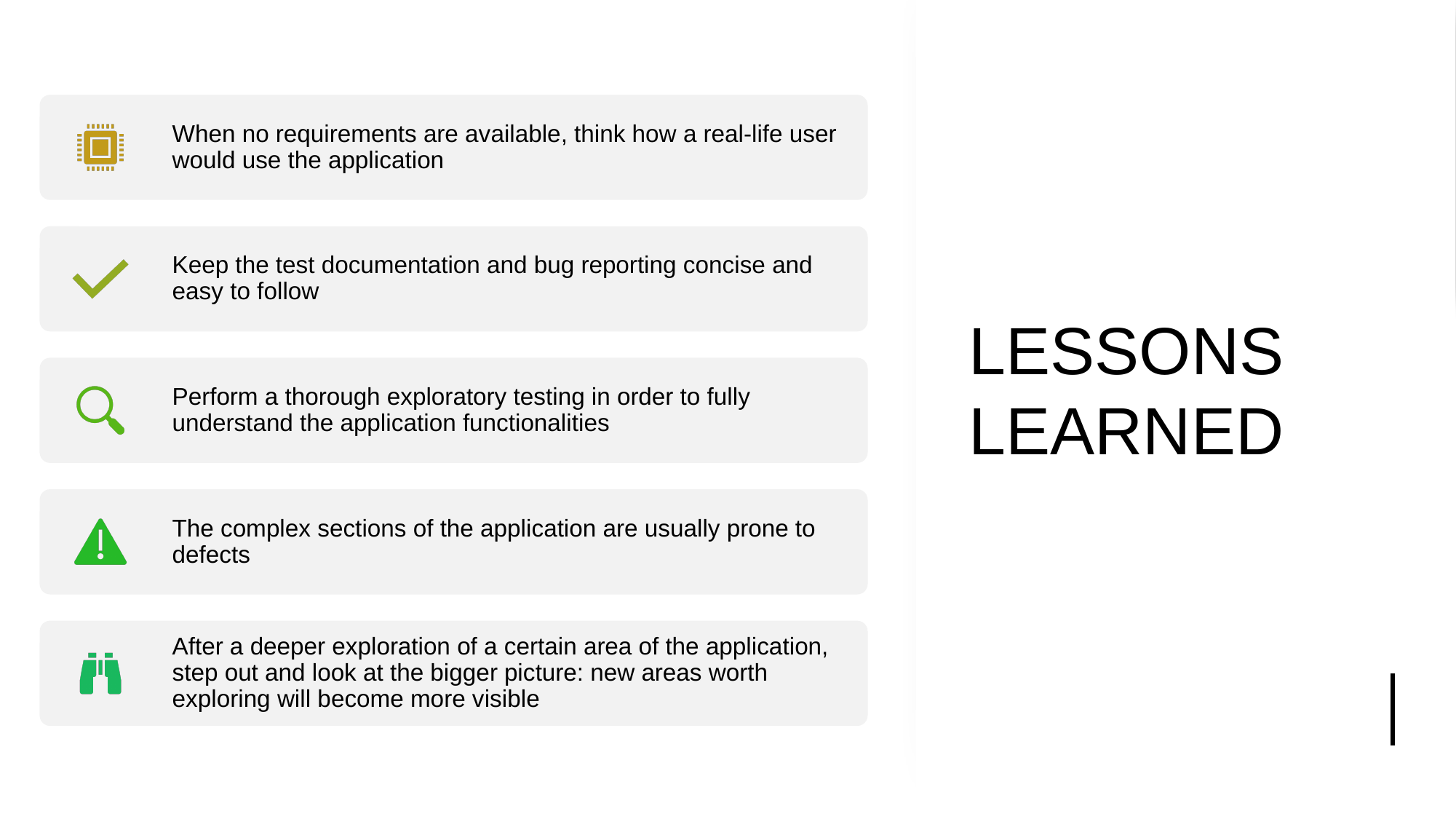

When no requirements are available, think how a real-life user would use the application
Keep the test documentation and bug reporting concise and easy to follow
Perform a thorough exploratory testing in order to fully understand the application functionalities
The complex sections of the application are usually prone to defects
After a deeper exploration of a certain area of the application, step out and look at the bigger picture: new areas worth exploring will become more visible
# LESSONS LEARNED